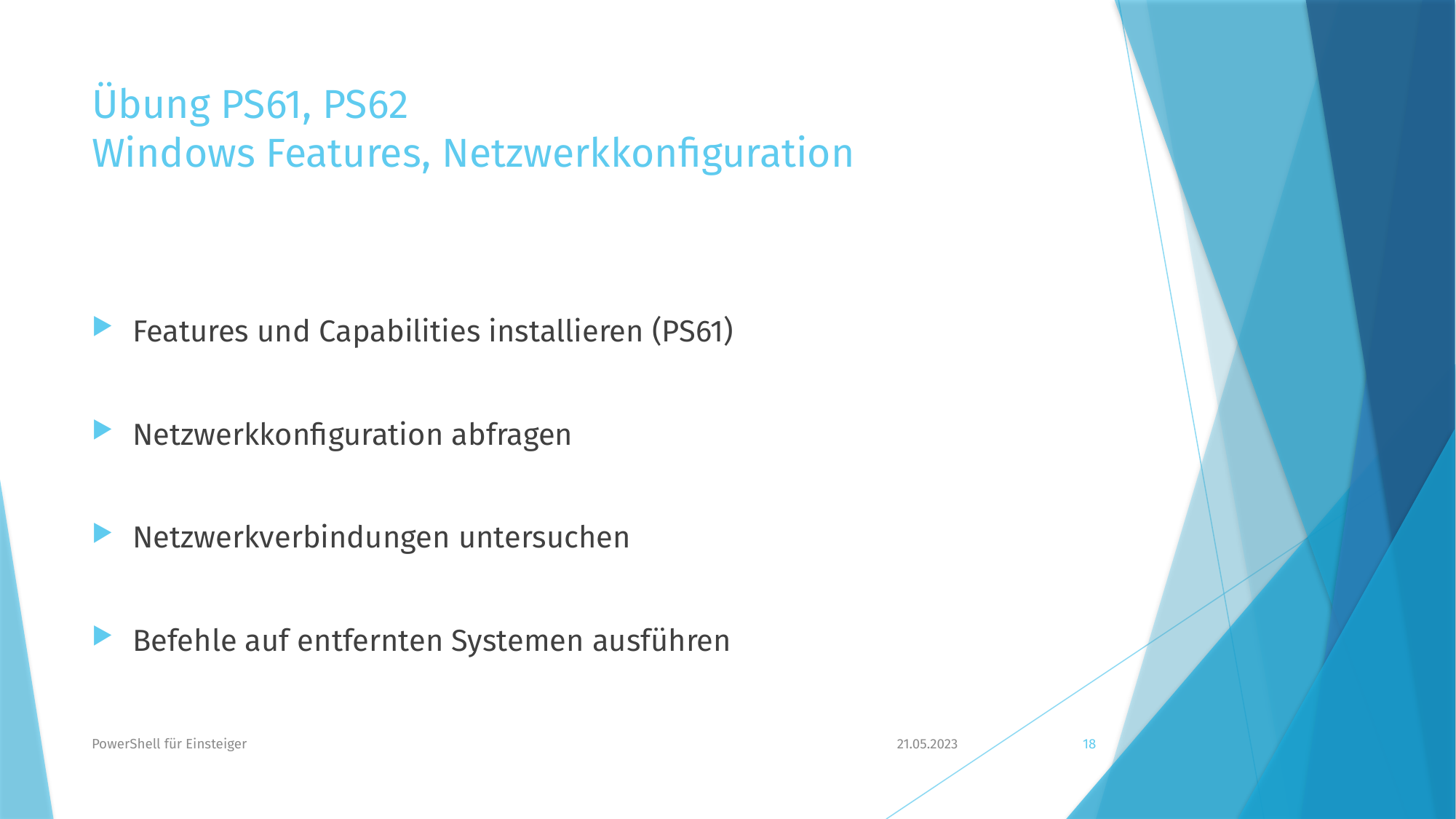

# Übung PS61, PS62 Windows Features, Netzwerkkonfiguration

Features und Capabilities installieren (PS61)

Netzwerkkonfiguration abfragen

Netzwerkverbindungen untersuchen

Befehle auf entfernten Systemen ausführen
PowerShell für Einsteiger
21.05.2023
18